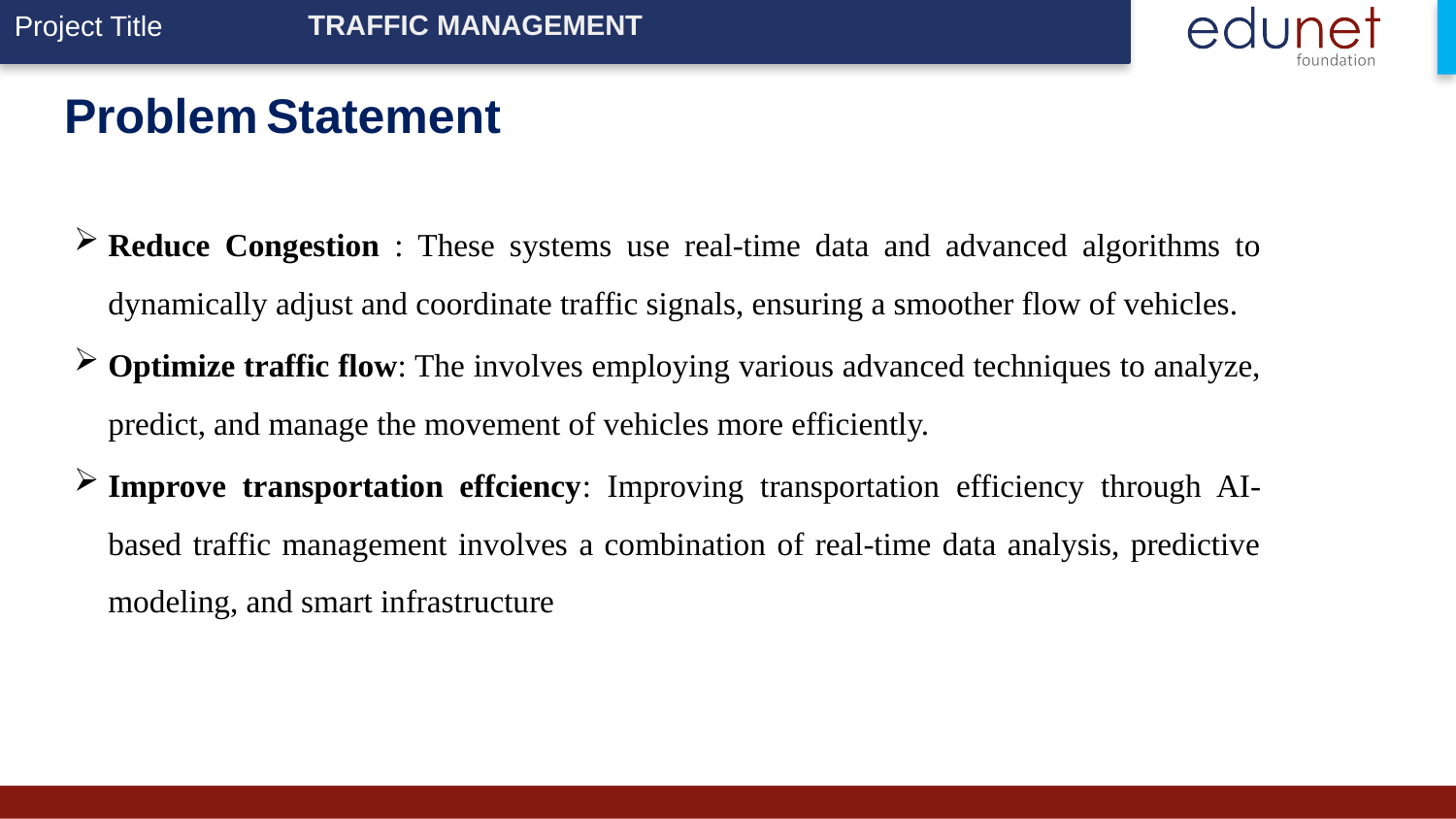

TRAFFIC MANAGEMENT
# Problem Statement

Reduce Congestion : These systems use real-time data and advanced algorithms to dynamically adjust and coordinate traffic signals, ensuring a smoother flow of vehicles.
Optimize traffic flow: The involves employing various advanced techniques to analyze, predict, and manage the movement of vehicles more efficiently.
Improve transportation effciency: Improving transportation efficiency through AI-based traffic management involves a combination of real-time data analysis, predictive modeling, and smart infrastructure